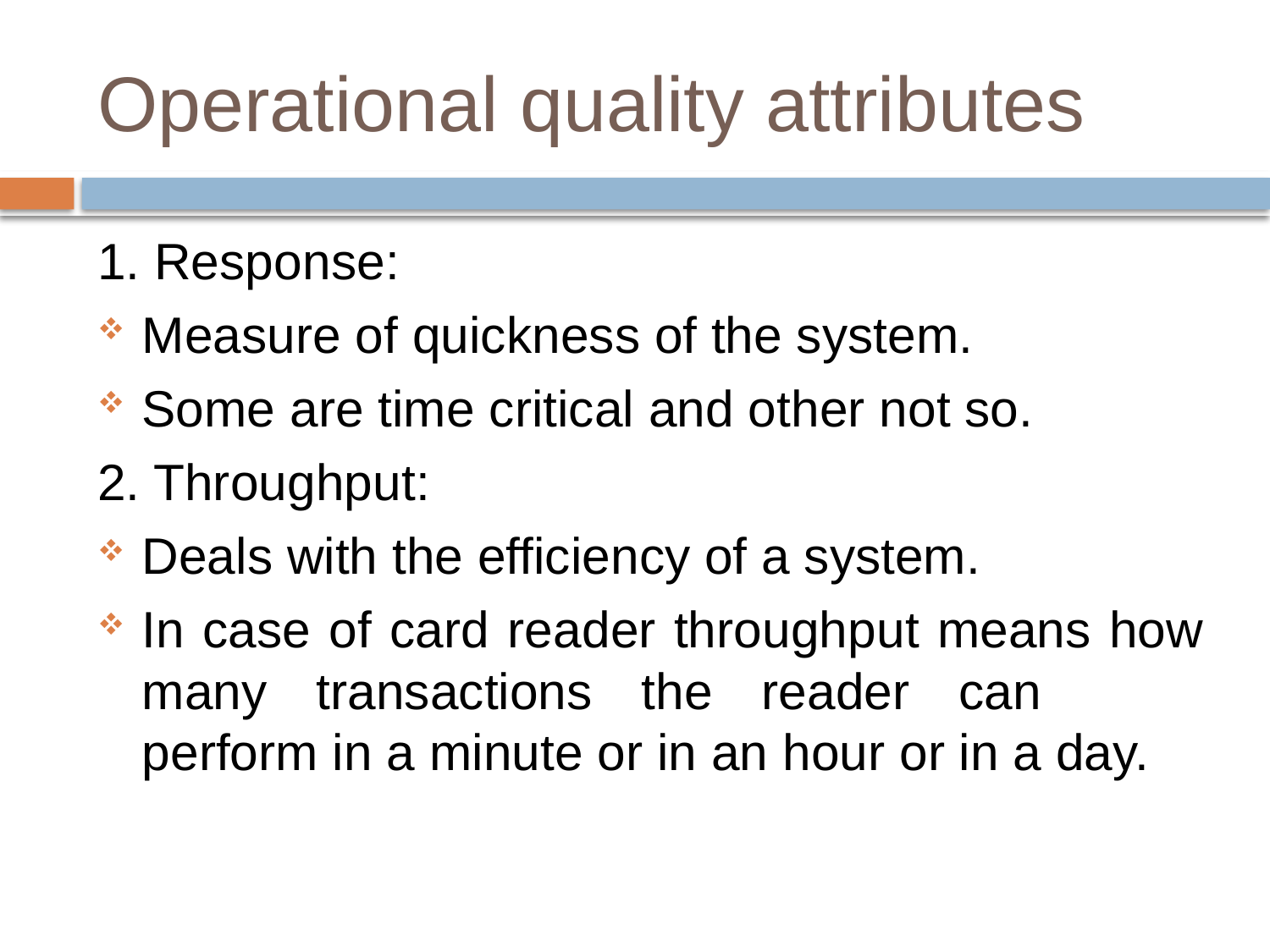

# Operational quality attributes
1. Response:
Measure of quickness of the system.
Some are time critical and other not so.
2. Throughput:
Deals with the efficiency of a system.
In case of card reader throughput means how many transactions the reader can 	perform in a minute or in an hour or in a day.